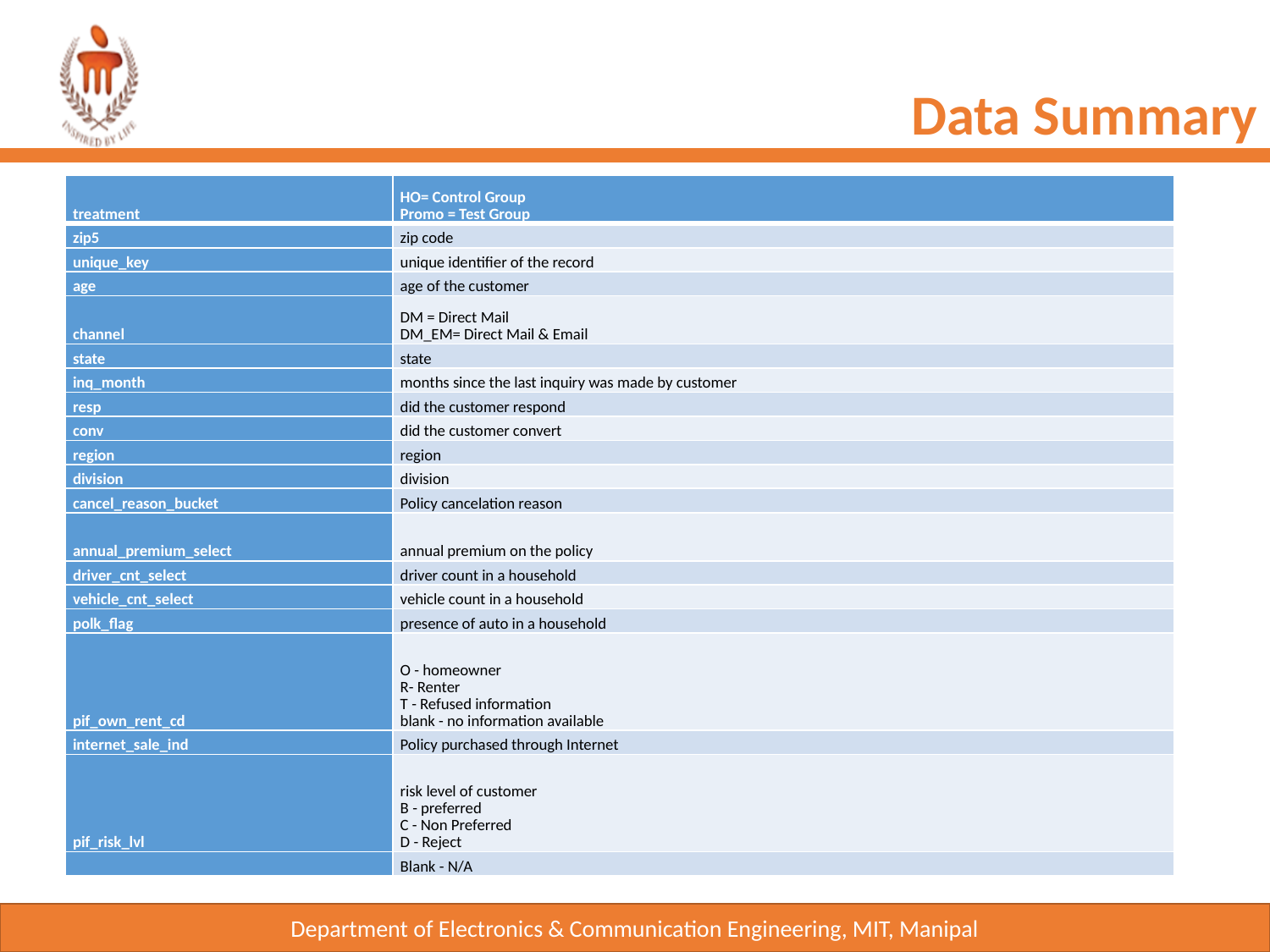

Data Summary

| treatment | HO= Control Group Promo = Test Group |
| --- | --- |
| zip5 | zip code |
| unique\_key | unique identifier of the record |
| age | age of the customer |
| channel | DM = Direct Mail DM\_EM= Direct Mail & Email |
| state | state |
| inq\_month | months since the last inquiry was made by customer |
| resp | did the customer respond |
| conv | did the customer convert |
| region | region |
| division | division |
| cancel\_reason\_bucket | Policy cancelation reason |
| annual\_premium\_select | annual premium on the policy |
| driver\_cnt\_select | driver count in a household |
| vehicle\_cnt\_select | vehicle count in a household |
| polk\_flag | presence of auto in a household |
| pif\_own\_rent\_cd | O - homeowner R- Renter T - Refused information blank - no information available |
| internet\_sale\_ind | Policy purchased through Internet |
| pif\_risk\_lvl | risk level of customer B - preferred C - Non Preferred D - Reject |
|  | Blank - N/A |